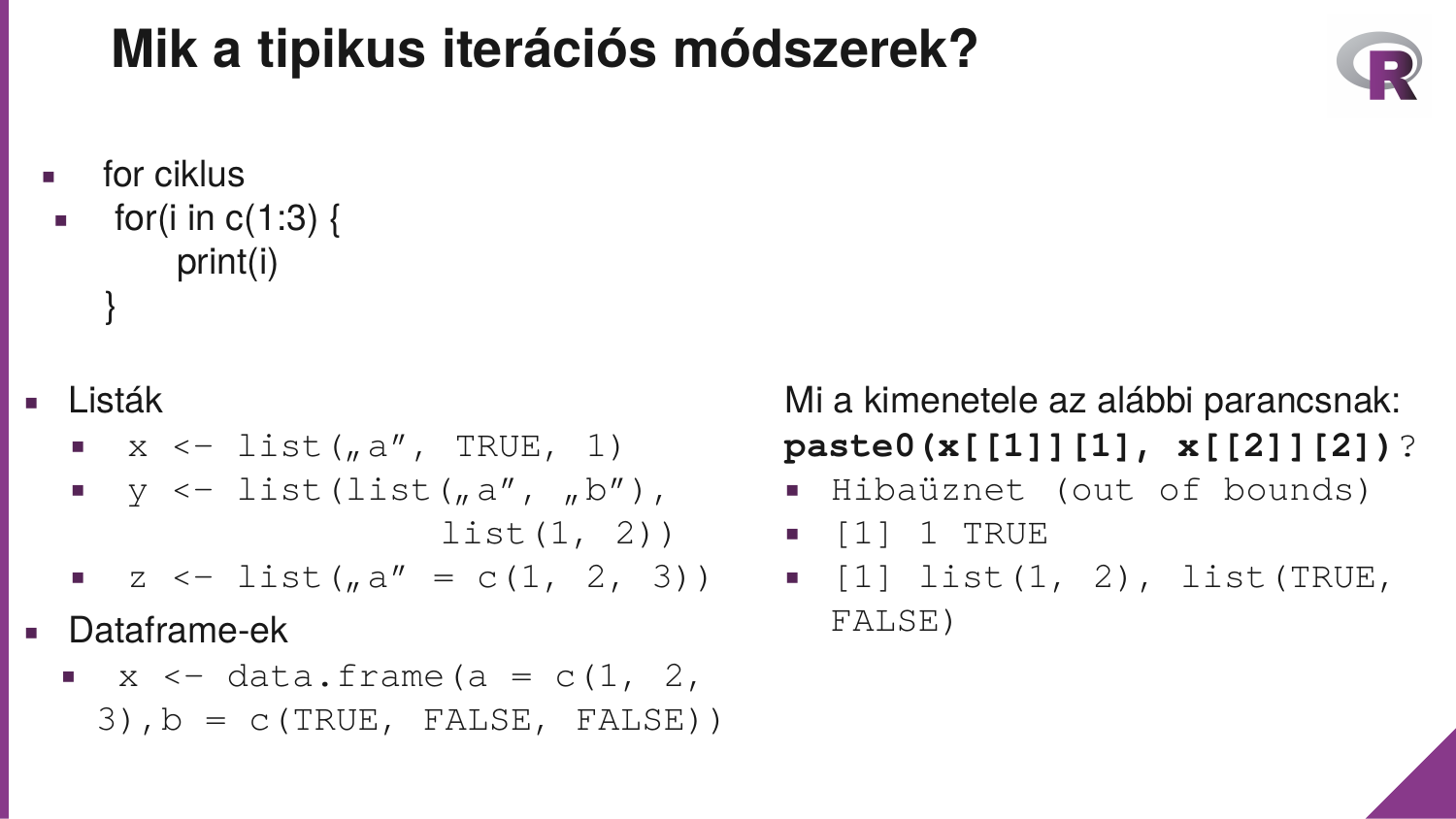

# Mik a tipikus iterációs módszerek?
 for ciklus
 for(i in c(1:3) {
       print(i)
}
 Listák
 x <- list(„a”, TRUE, 1)
 y <- list(list(„a”, „b”), 		  list(1, 2))
 z <- list(„a” = c(1, 2, 3))

Mi a kimenetele az alábbi parancsnak:
paste0(x[[1]][1], x[[2]][2])?
Hibaüznet (out of bounds)
[1] 1 TRUE
[1] list(1, 2), list(TRUE, FALSE)
 Dataframe-ek
 x <- data.frame(a = c(1, 2, 3),b = c(TRUE, FALSE, FALSE))